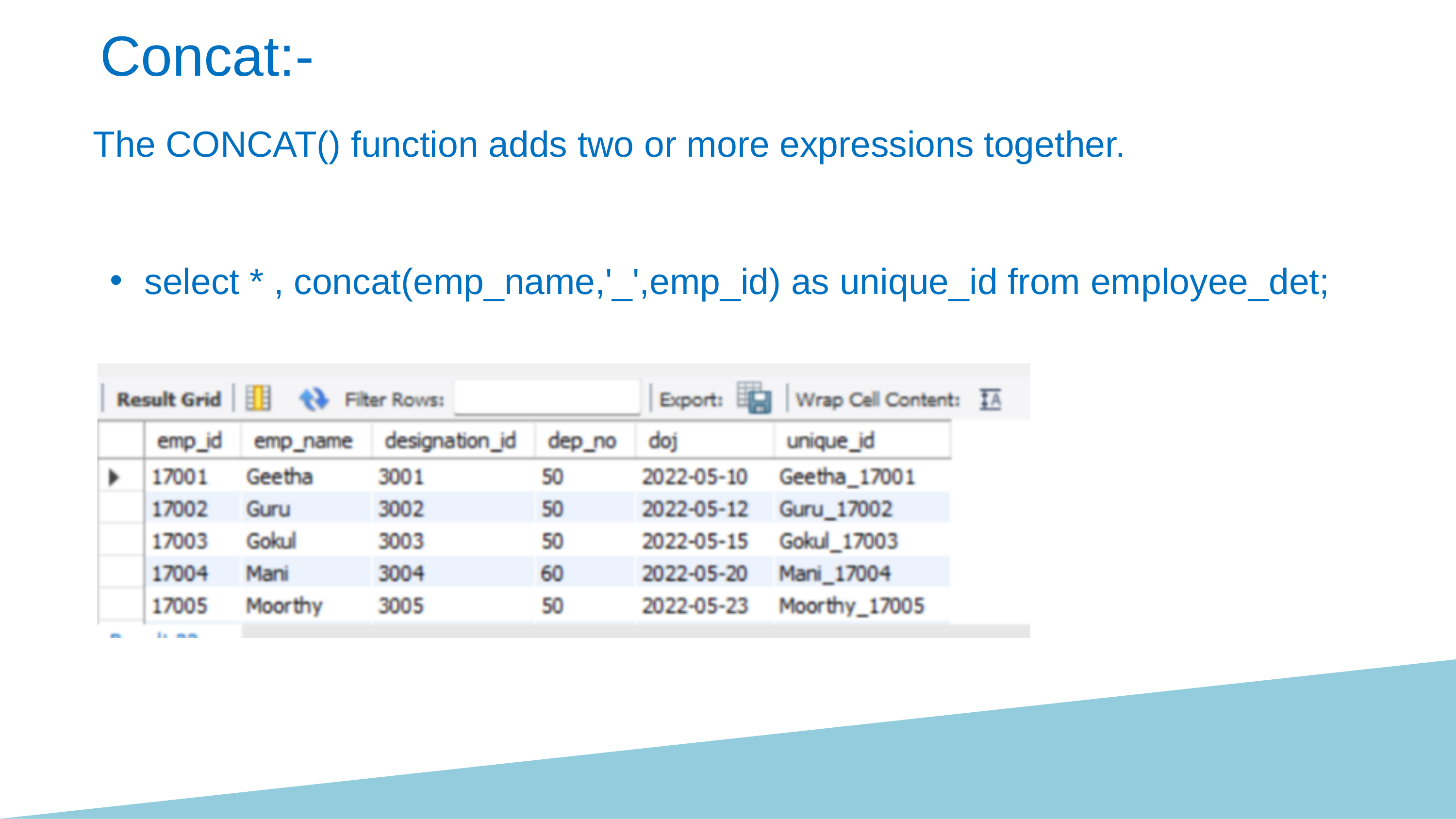

Concat:-
The CONCAT() function adds two or more expressions together.
select * , concat(emp_name,'_',emp_id) as unique_id from employee_det;